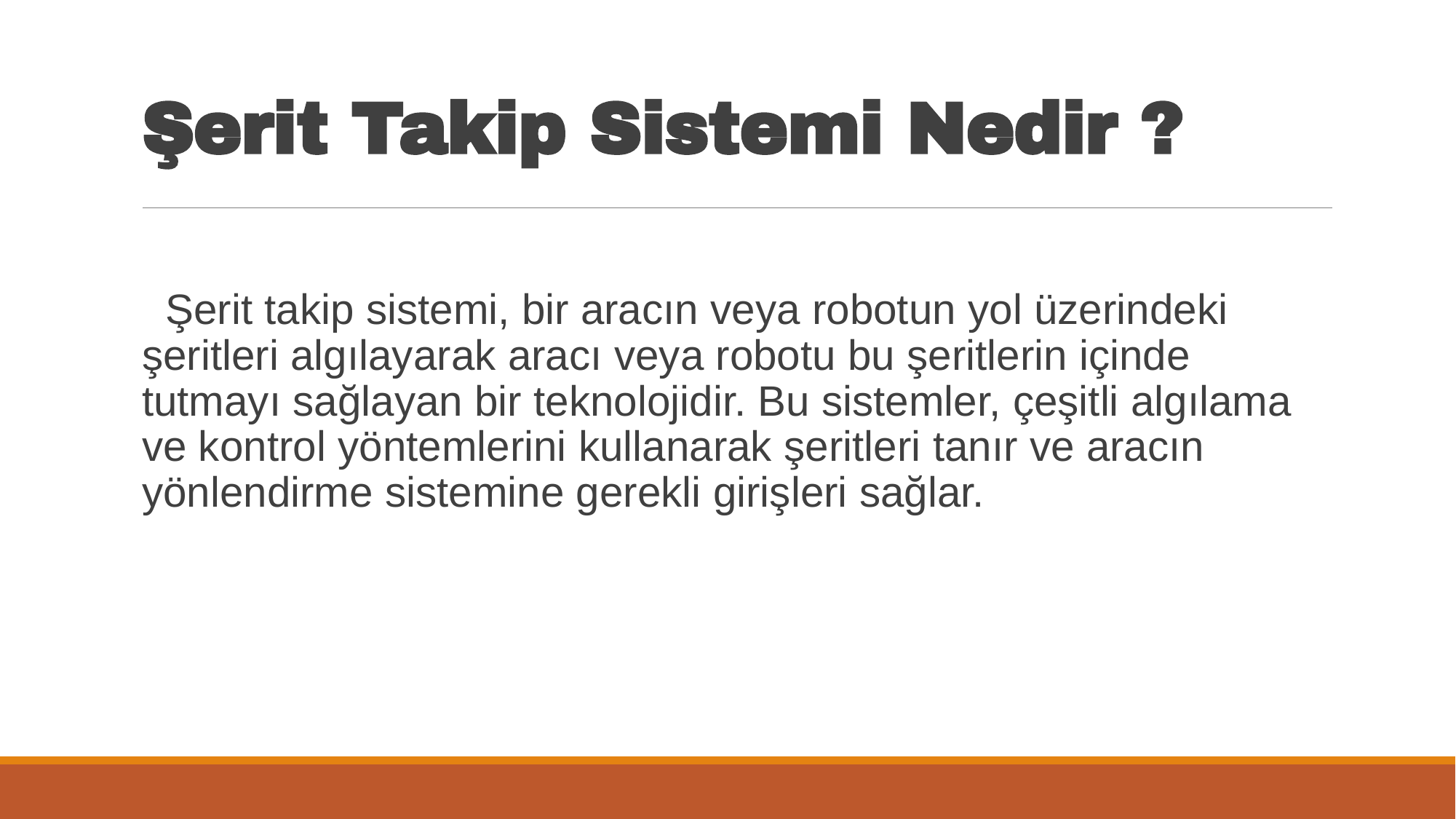

# Şerit Takip Sistemi Nedir ?
  Şerit takip sistemi, bir aracın veya robotun yol üzerindeki şeritleri algılayarak aracı veya robotu bu şeritlerin içinde tutmayı sağlayan bir teknolojidir. Bu sistemler, çeşitli algılama ve kontrol yöntemlerini kullanarak şeritleri tanır ve aracın yönlendirme sistemine gerekli girişleri sağlar.